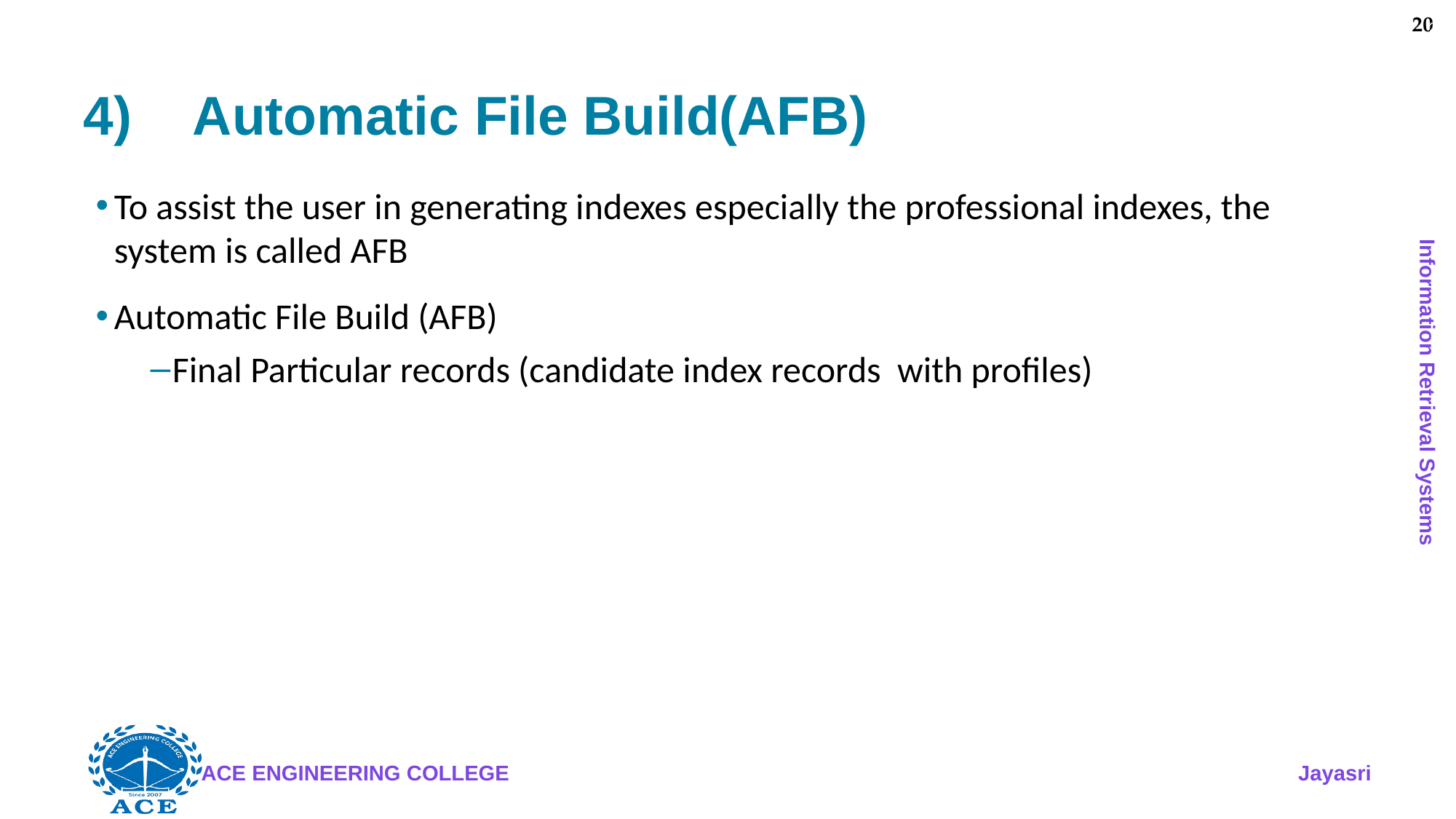

20
# 4)	Automatic File Build(AFB)
To assist the user in generating indexes especially the professional indexes, the system is called AFB
Automatic File Build (AFB)
Final Particular records (candidate index records  with profiles)